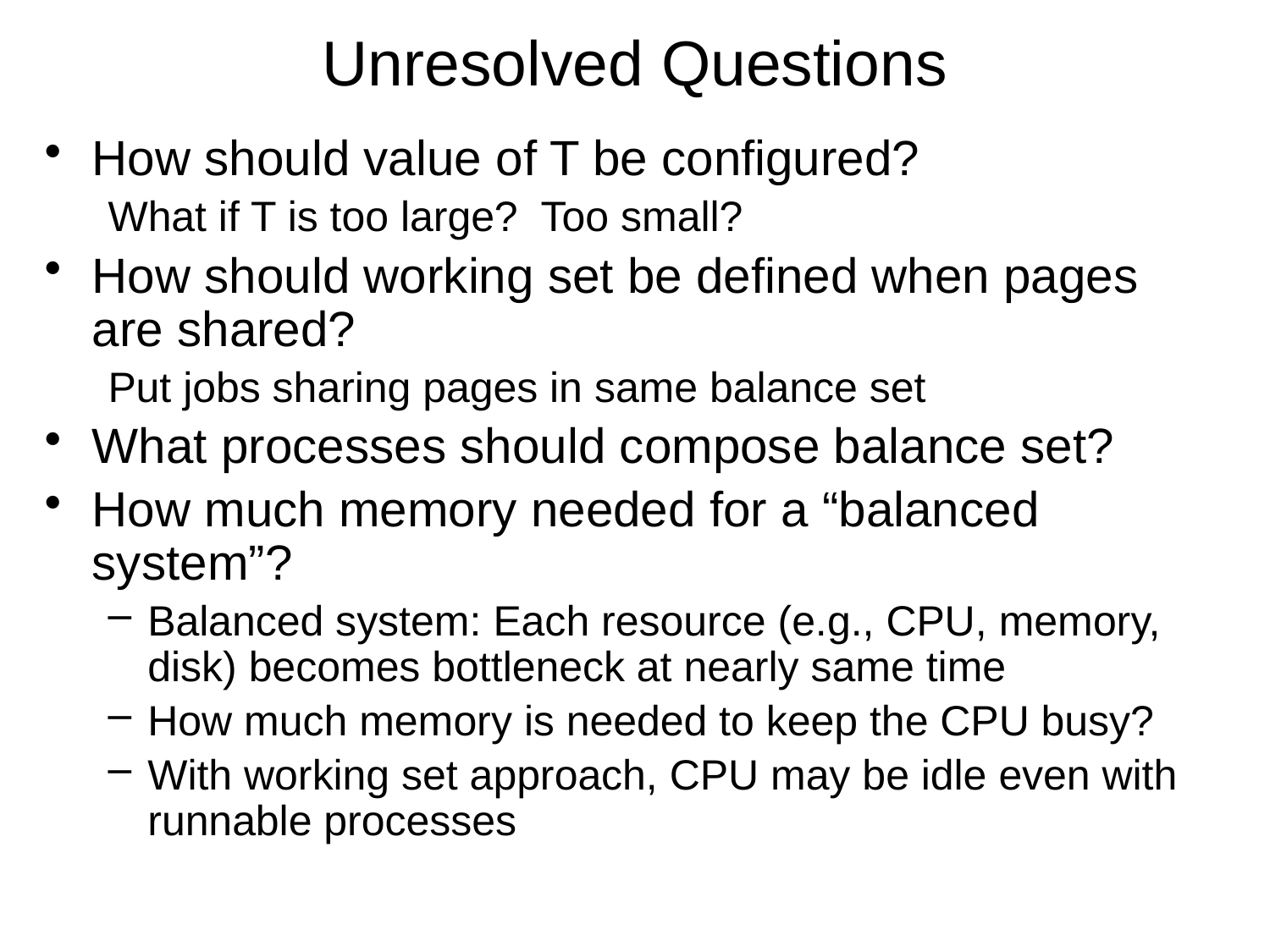

# Unresolved Questions
How should value of T be configured?
What if T is too large?  Too small?
How should working set be defined when pages are shared?
Put jobs sharing pages in same balance set
What processes should compose balance set?
How much memory needed for a “balanced system”?
Balanced system: Each resource (e.g., CPU, memory, disk) becomes bottleneck at nearly same time
How much memory is needed to keep the CPU busy?
With working set approach, CPU may be idle even with runnable processes